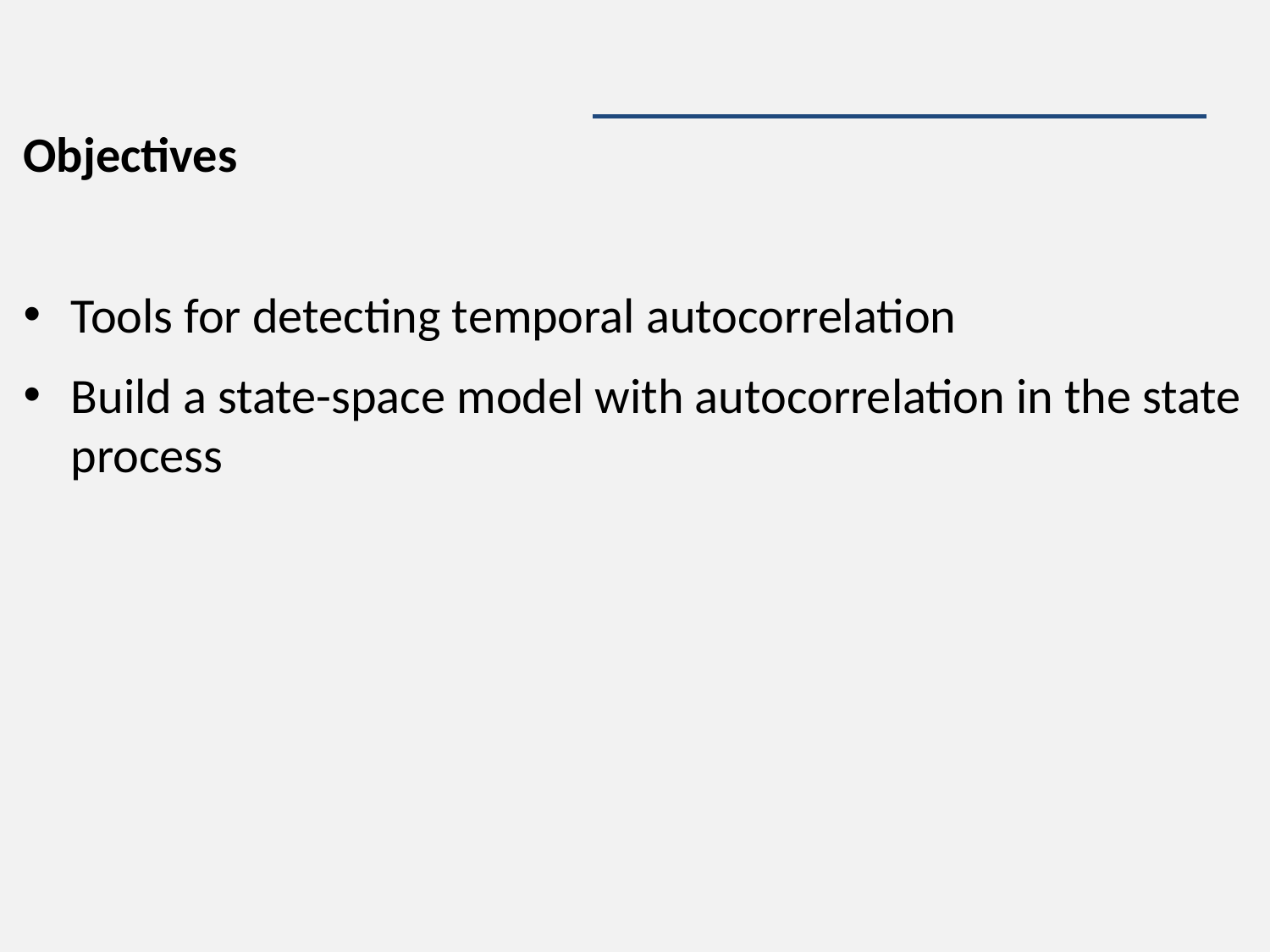

#
Objectives

Tools for detecting temporal autocorrelation
Build a state-space model with autocorrelation in the state process